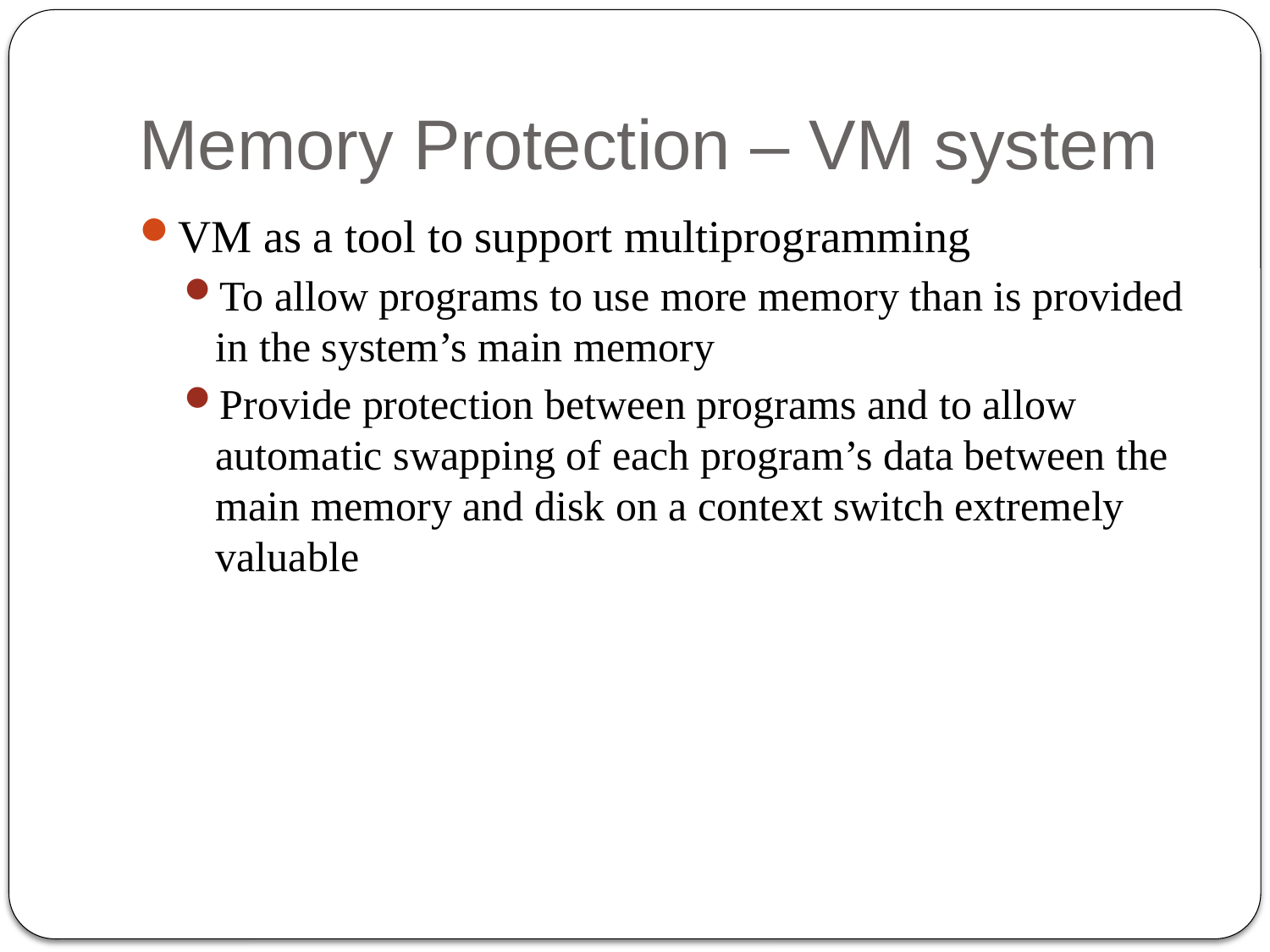

# Memory Protection – VM system
VM as a tool to support multiprogramming
To allow programs to use more memory than is provided in the system’s main memory
Provide protection between programs and to allow automatic swapping of each program’s data between the main memory and disk on a context switch extremely valuable